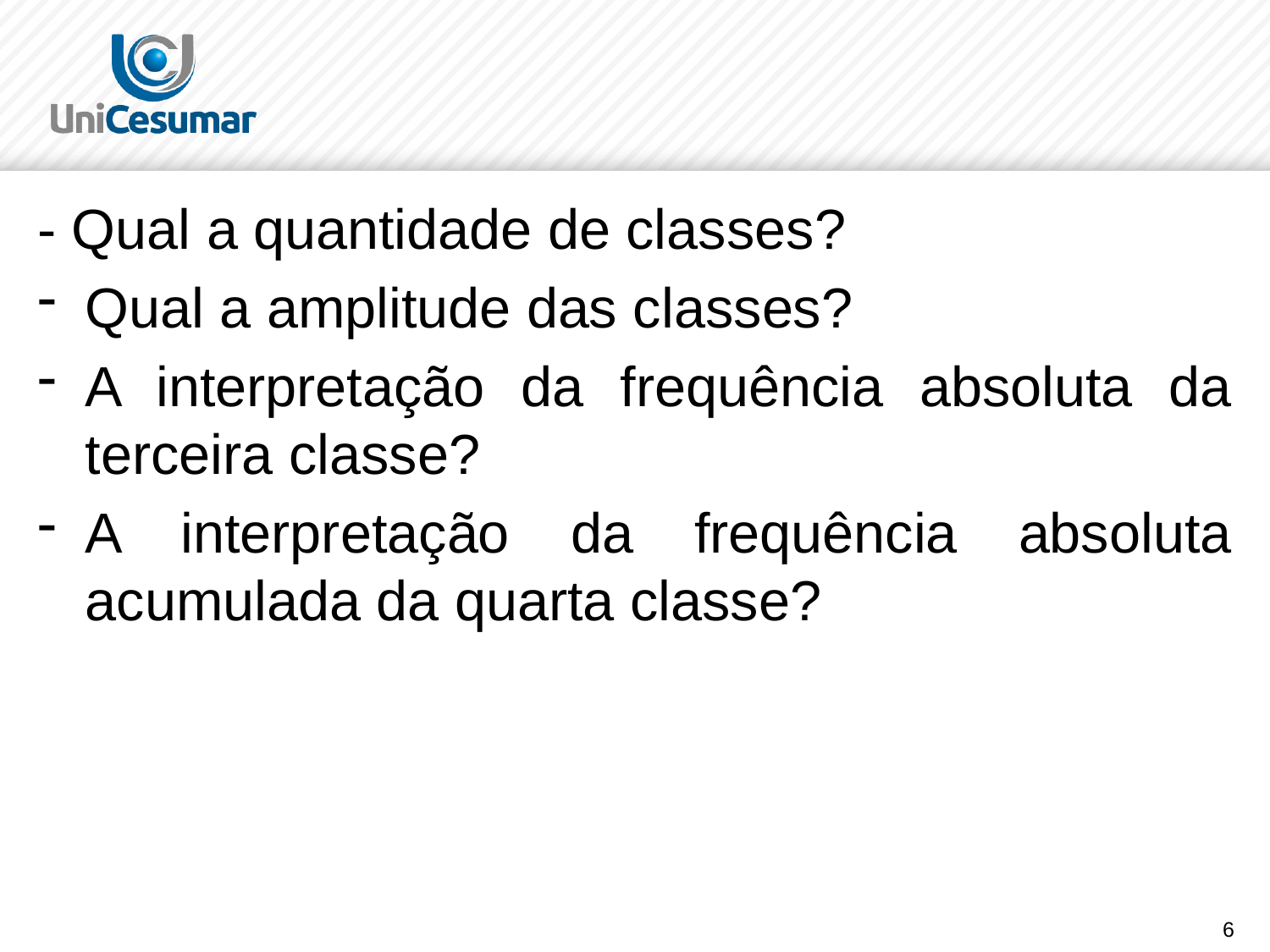

- Qual a quantidade de classes?
Qual a amplitude das classes?
A interpretação da frequência absoluta da terceira classe?
A interpretação da frequência absoluta acumulada da quarta classe?